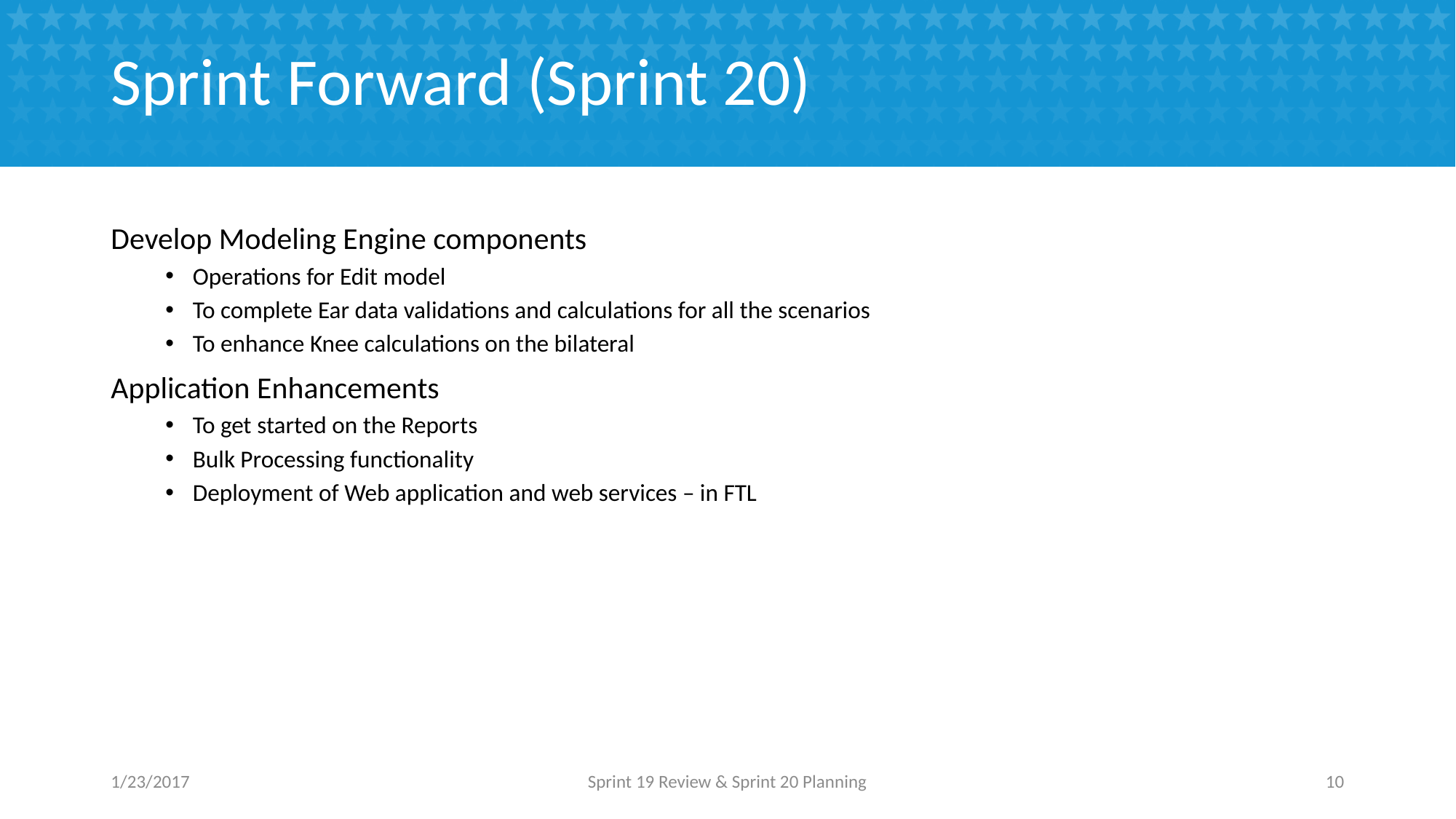

# Sprint Forward (Sprint 20)
Develop Modeling Engine components
Operations for Edit model
To complete Ear data validations and calculations for all the scenarios
To enhance Knee calculations on the bilateral
Application Enhancements
To get started on the Reports
Bulk Processing functionality
Deployment of Web application and web services – in FTL

1/23/2017
Sprint 19 Review & Sprint 20 Planning
10